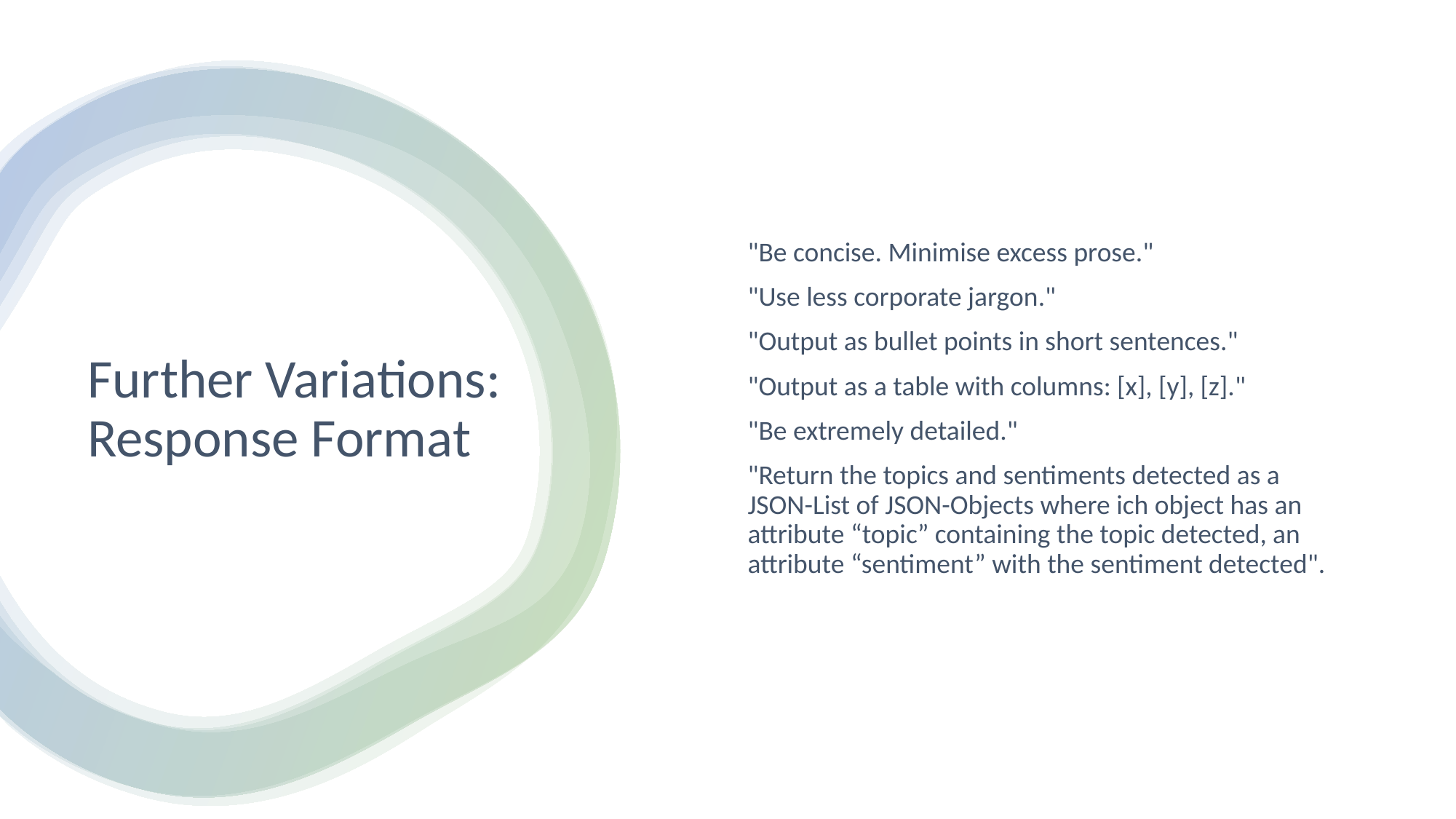

"Be concise. Minimise excess prose."
"Use less corporate jargon."
"Output as bullet points in short sentences."
"Output as a table with columns: [x], [y], [z]."
"Be extremely detailed."
"Return the topics and sentiments detected as a JSON-List of JSON-Objects where ich object has an attribute “topic” containing the topic detected, an attribute “sentiment” with the sentiment detected".
# Further Variations: Response Format